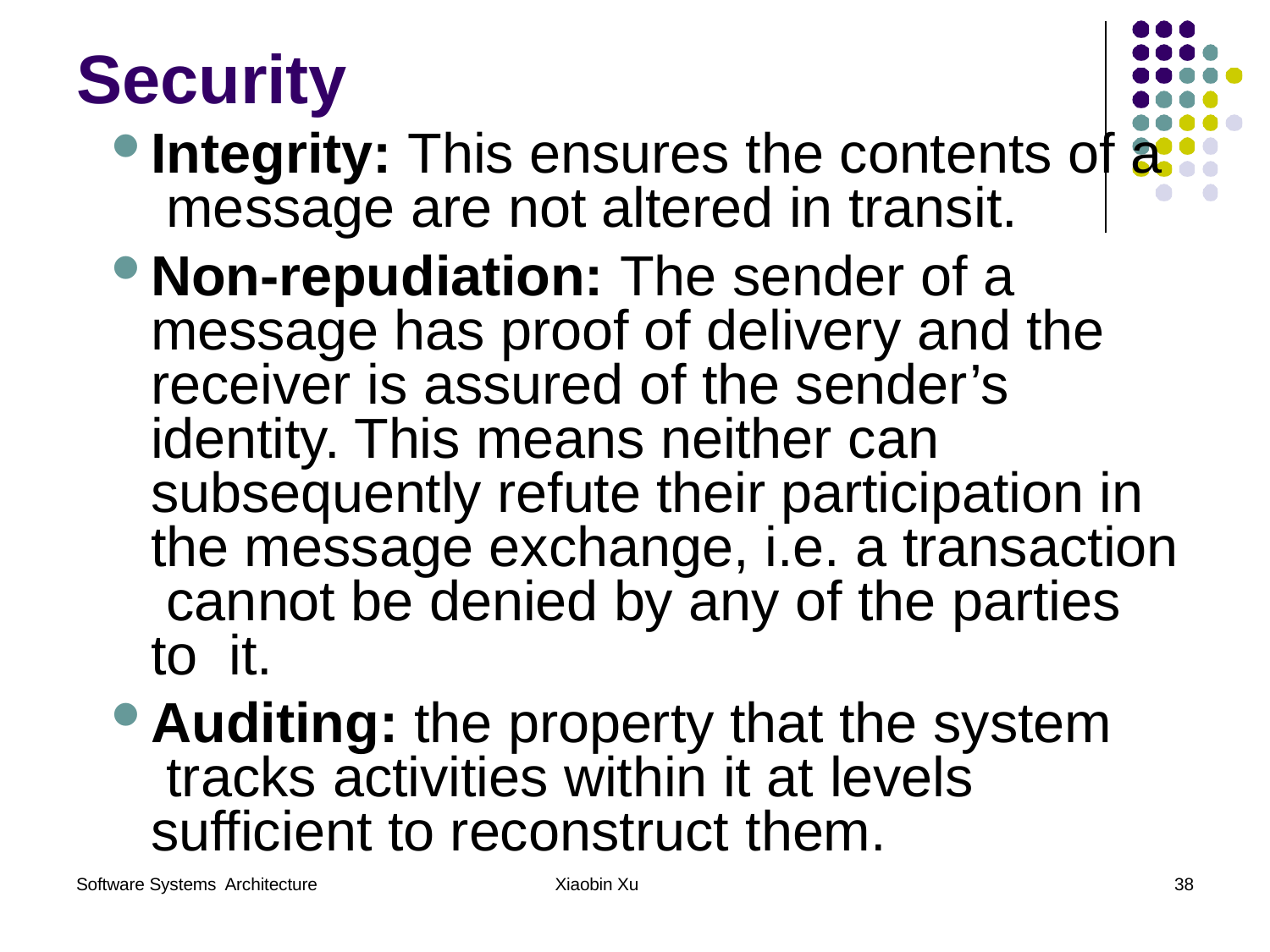

# Security
Integrity: This ensures the contents of a  message are not altered in transit.
Non-repudiation: The sender of a  message has proof of delivery and the  receiver is assured of the sender’s  identity. This means neither can  subsequently refute their participation in  the message exchange, i.e. a transaction  cannot be denied by any of the parties to  it.
Auditing: the property that the system  tracks activities within it at levels  sufficient to reconstruct them.
Software Systems  Architecture
Xiaobin Xu
38